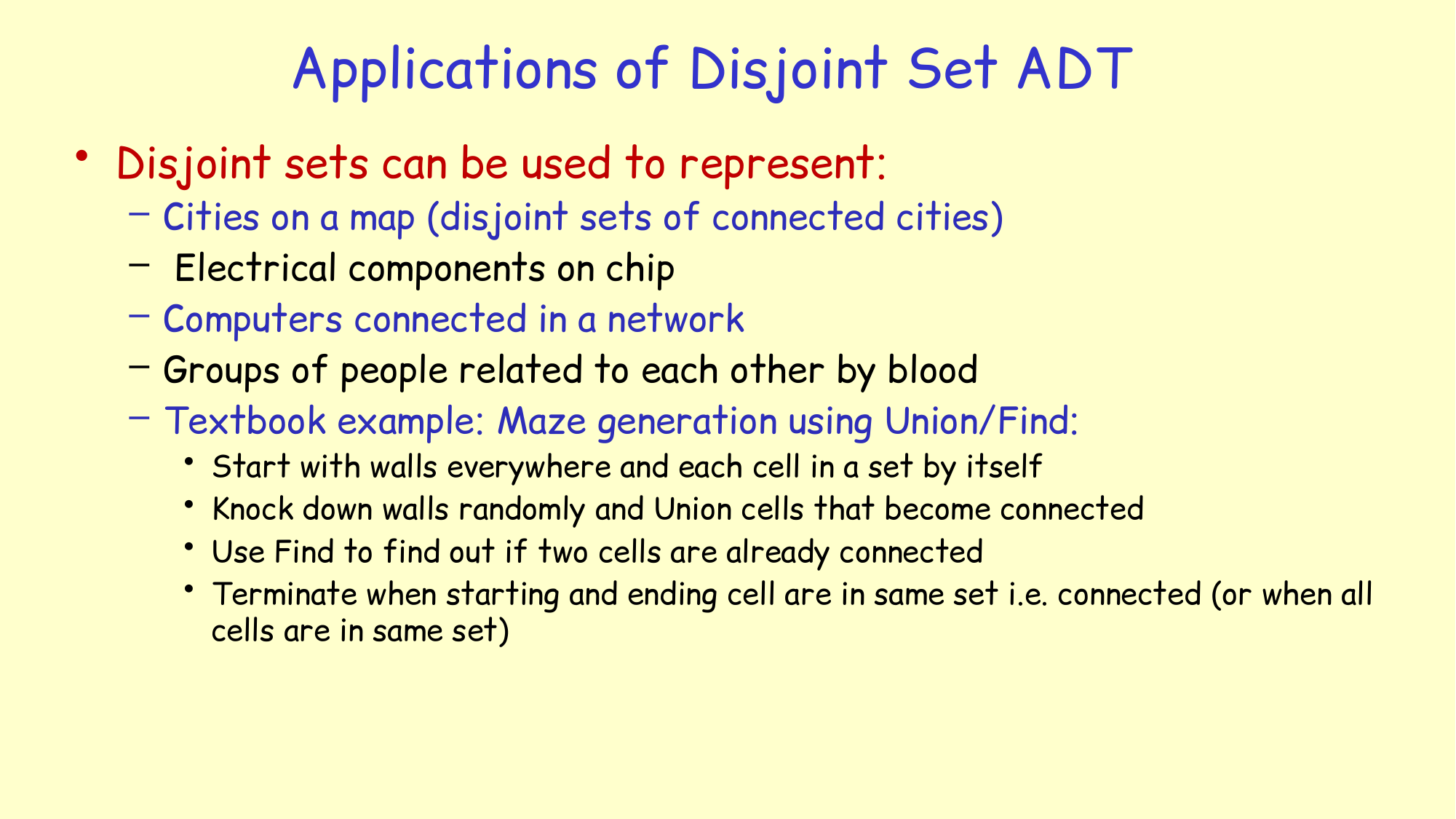

# Applications of Disjoint Set ADT
Disjoint sets can be used to represent:
Cities on a map (disjoint sets of connected cities)
 Electrical components on chip
Computers connected in a network
Groups of people related to each other by blood
Textbook example: Maze generation using Union/Find:
Start with walls everywhere and each cell in a set by itself
Knock down walls randomly and Union cells that become connected
Use Find to find out if two cells are already connected
Terminate when starting and ending cell are in same set i.e. connected (or when all cells are in same set)